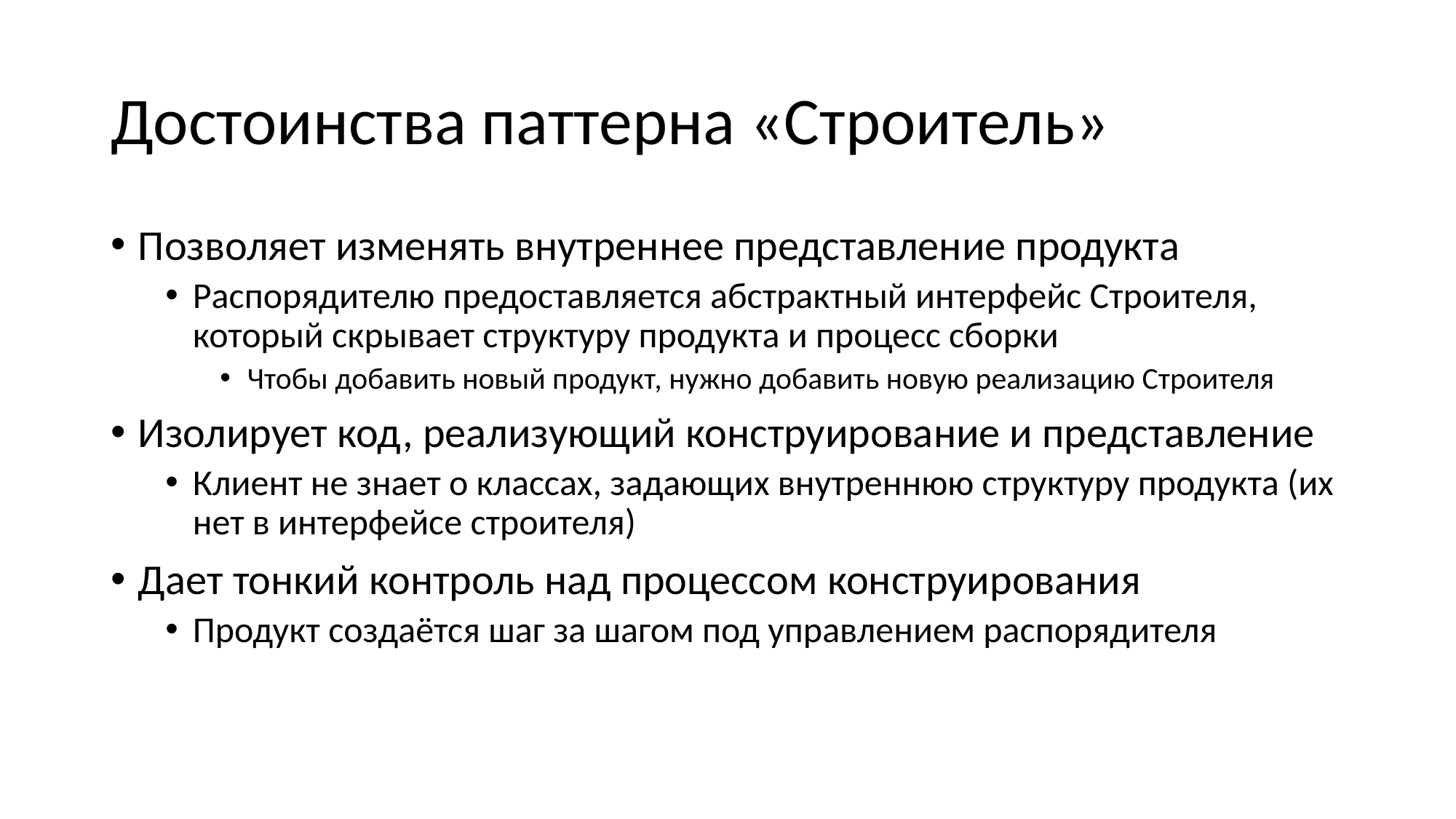

# Достоинства паттерна «Строитель»
Позволяет изменять внутреннее представление продукта
Распорядителю предоставляется абстрактный интерфейс Строителя, который скрывает структуру продукта и процесс сборки
Чтобы добавить новый продукт, нужно добавить новую реализацию Строителя
Изолирует код, реализующий конструирование и представление
Клиент не знает о классах, задающих внутреннюю структуру продукта (их нет в интерфейсе строителя)
Дает тонкий контроль над процессом конструирования
Продукт создаётся шаг за шагом под управлением распорядителя